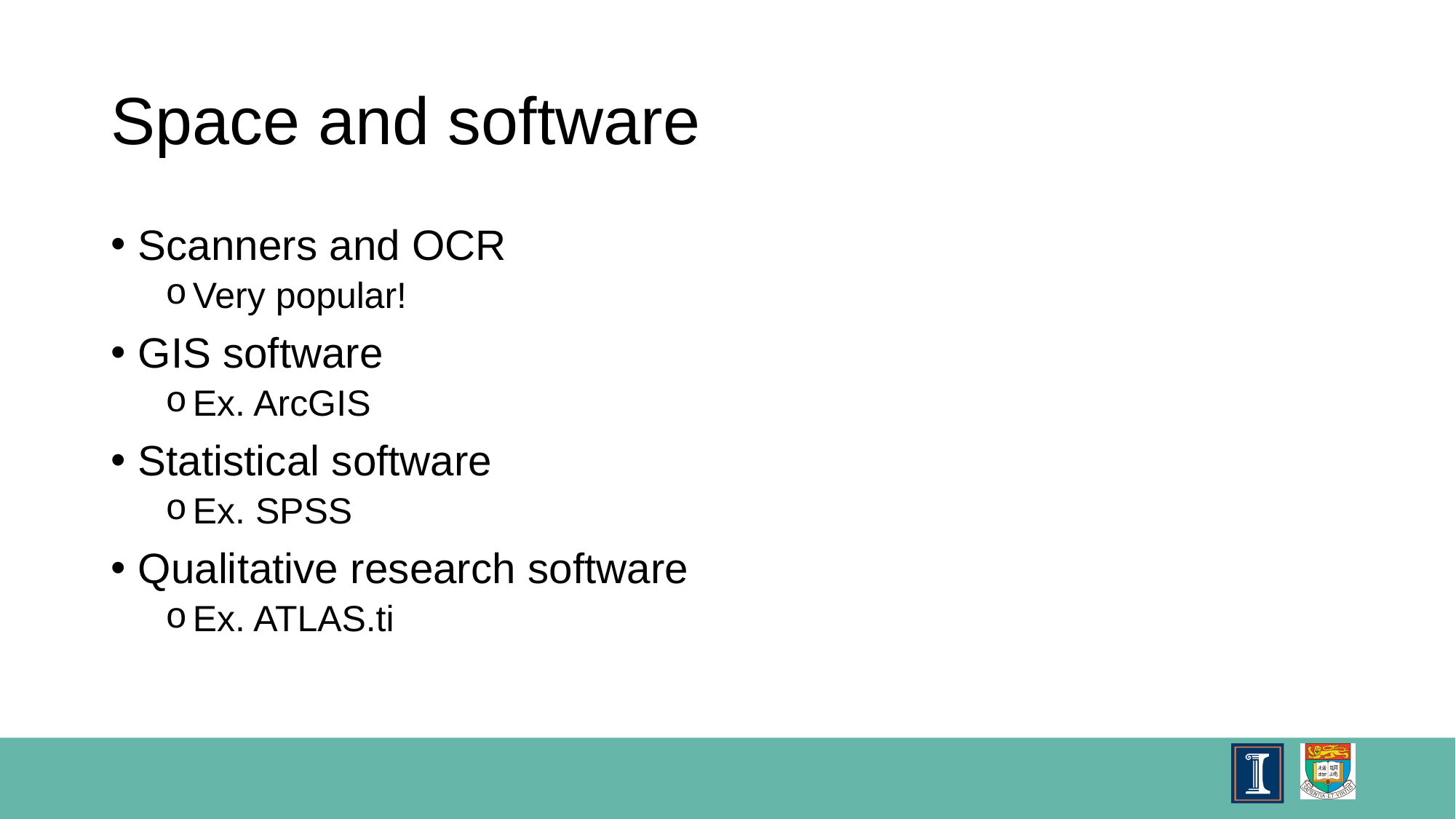

# Space and software
Scanners and OCR
Very popular!
GIS software
Ex. ArcGIS
Statistical software
Ex. SPSS
Qualitative research software
Ex. ATLAS.ti